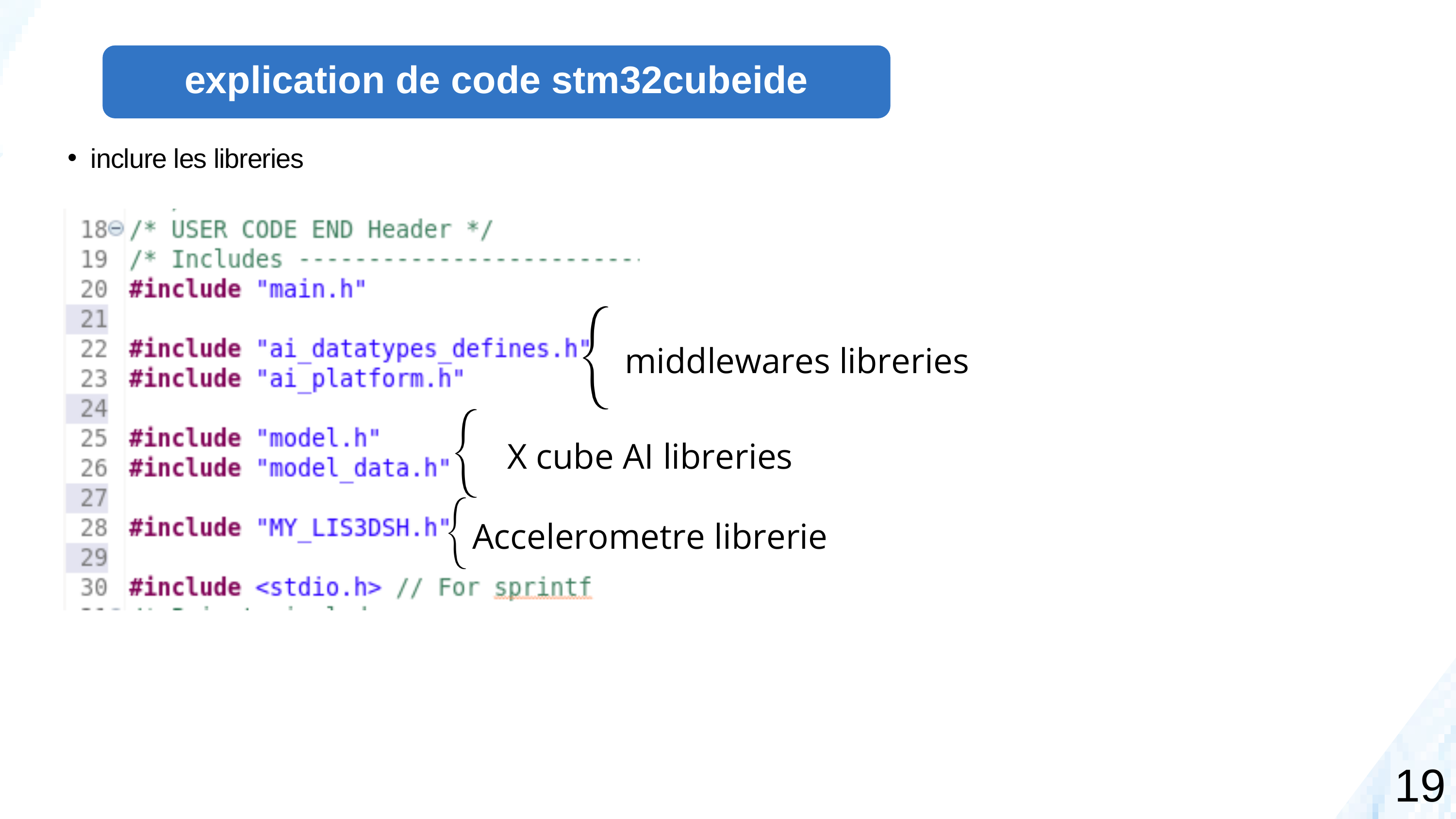

explication de code stm32cubeide
inclure les libreries

middlewares libreries

X cube AI libreries

Accelerometre librerie

19